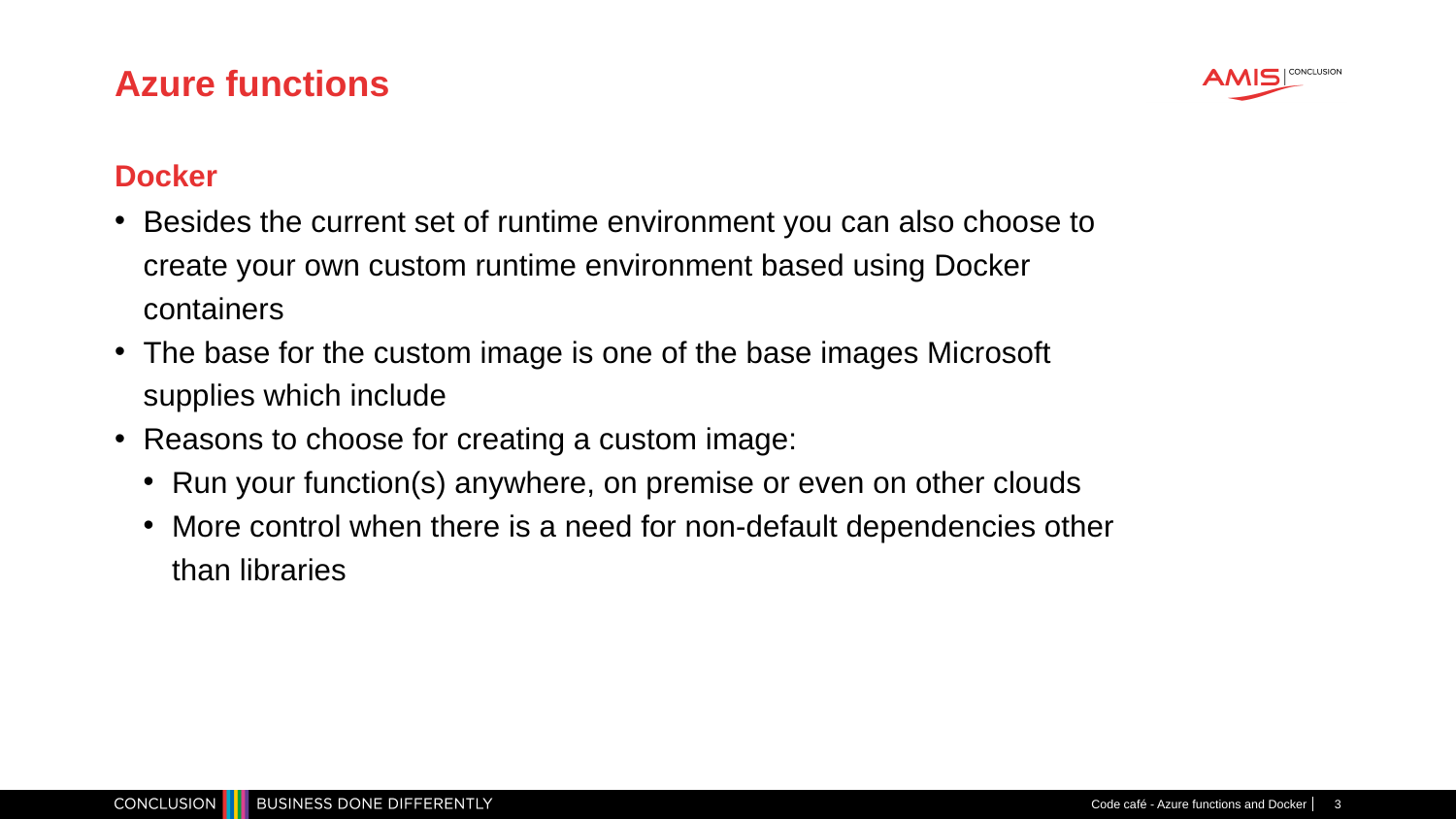

# Azure functions
Docker
Besides the current set of runtime environment you can also choose to create your own custom runtime environment based using Docker containers
The base for the custom image is one of the base images Microsoft supplies which include
Reasons to choose for creating a custom image:
Run your function(s) anywhere, on premise or even on other clouds
More control when there is a need for non-default dependencies other than libraries

Code café - Azure functions and Docker
3